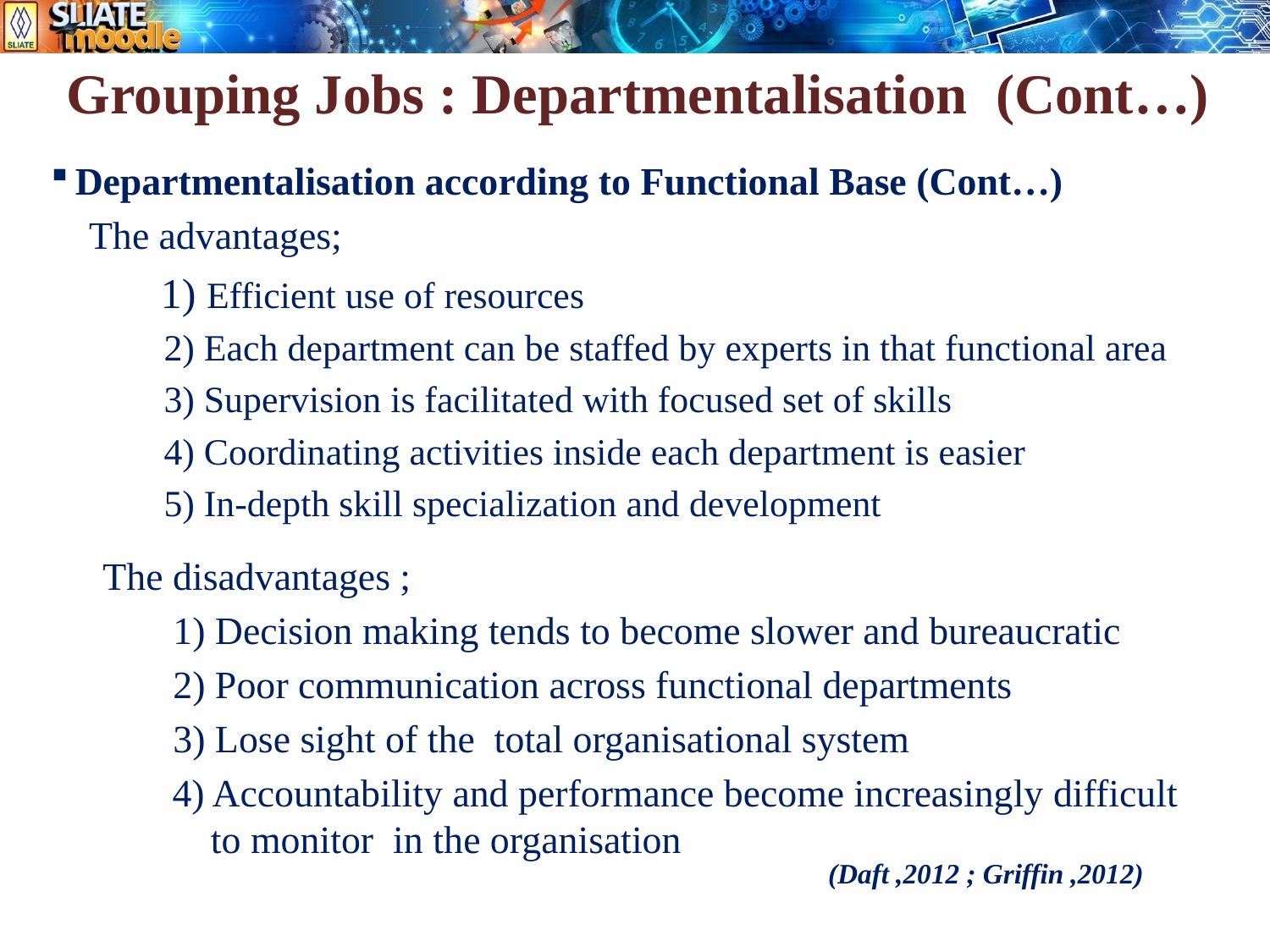

# Grouping Jobs : Departmentalisation  (Cont…)
Departmentalisation according to Functional Base (Cont…)
   The advantages;
     1) Efficient use of resources
      2) Each department can be staffed by experts in that functional area
      3) Supervision is facilitated with focused set of skills
      4) Coordinating activities inside each department is easier
      5) In-depth skill specialization and development

      The disadvantages ;
      1) Decision making tends to become slower and bureaucratic
      2) Poor communication across functional departments
      3) Lose sight of the  total organisational system
 4) Accountability and performance become increasingly difficult   to monitor  in the organisation

(Daft ,2012 ; Griffin ,2012)